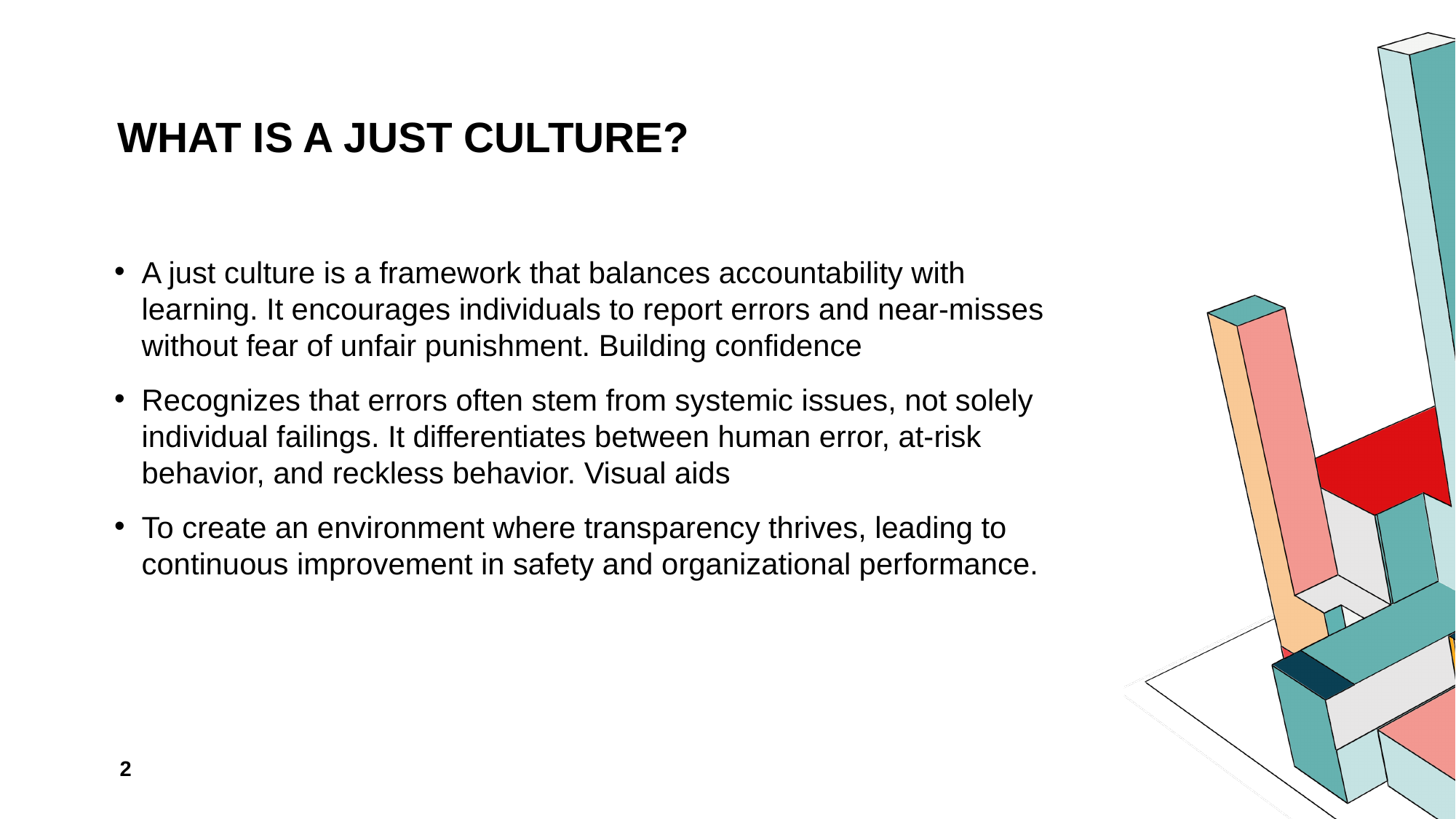

# What is a Just Culture?
A just culture is a framework that balances accountability with learning. It encourages individuals to report errors and near-misses without fear of unfair punishment. Building confidence
Recognizes that errors often stem from systemic issues, not solely individual failings. It differentiates between human error, at-risk behavior, and reckless behavior. Visual aids
To create an environment where transparency thrives, leading to continuous improvement in safety and organizational performance.
2